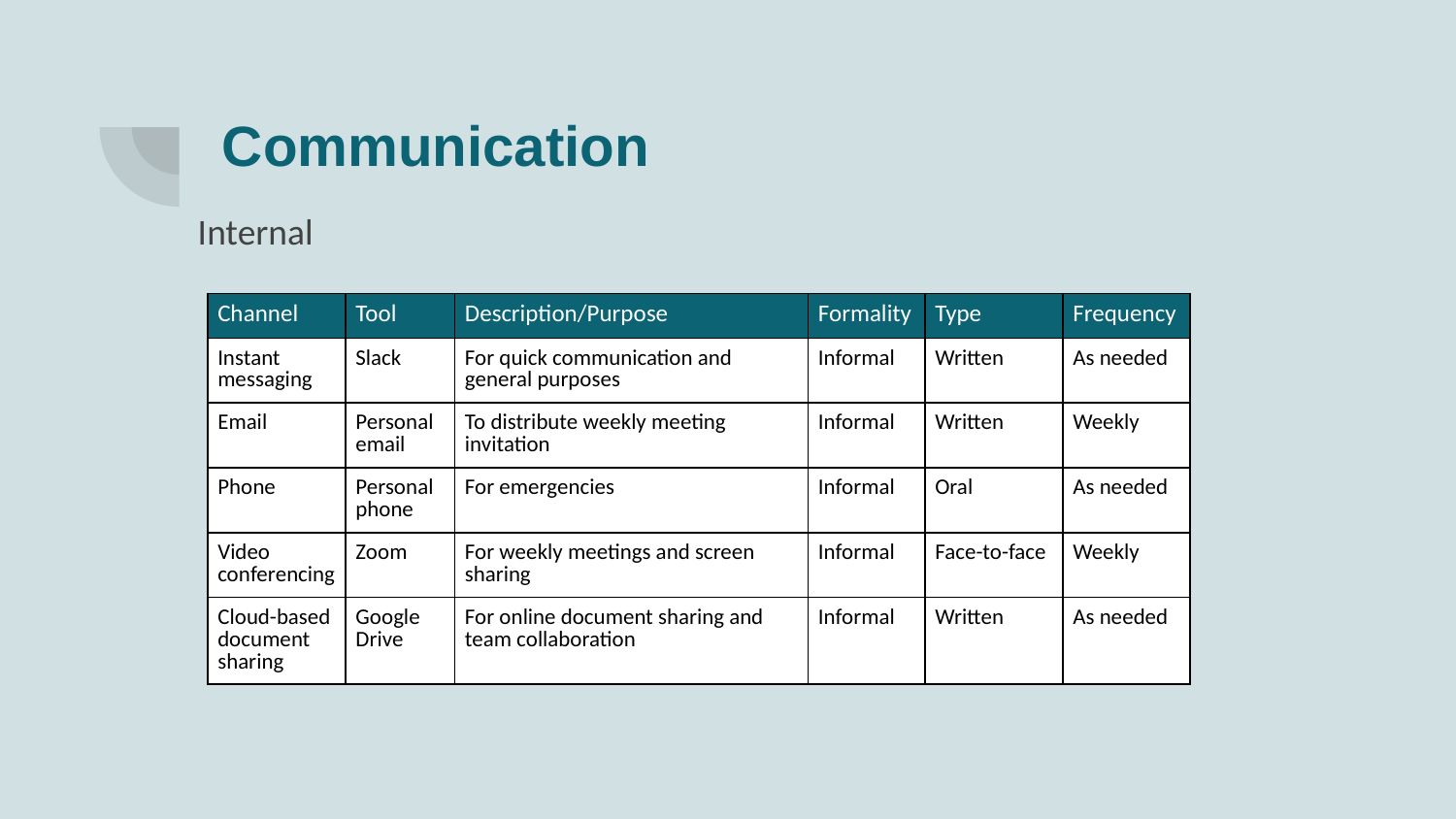

# Communication
Internal
| Channel | Tool | Description/Purpose | Formality | Type | Frequency |
| --- | --- | --- | --- | --- | --- |
| Instant messaging | Slack | For quick communication and general purposes | Informal | Written | As needed |
| Email | Personal email | To distribute weekly meeting invitation | Informal | Written | Weekly |
| Phone | Personal phone | For emergencies | Informal | Oral | As needed |
| Video conferencing | Zoom | For weekly meetings and screen sharing | Informal | Face-to-face | Weekly |
| Cloud-based document sharing | Google Drive | For online document sharing and team collaboration | Informal | Written | As needed |